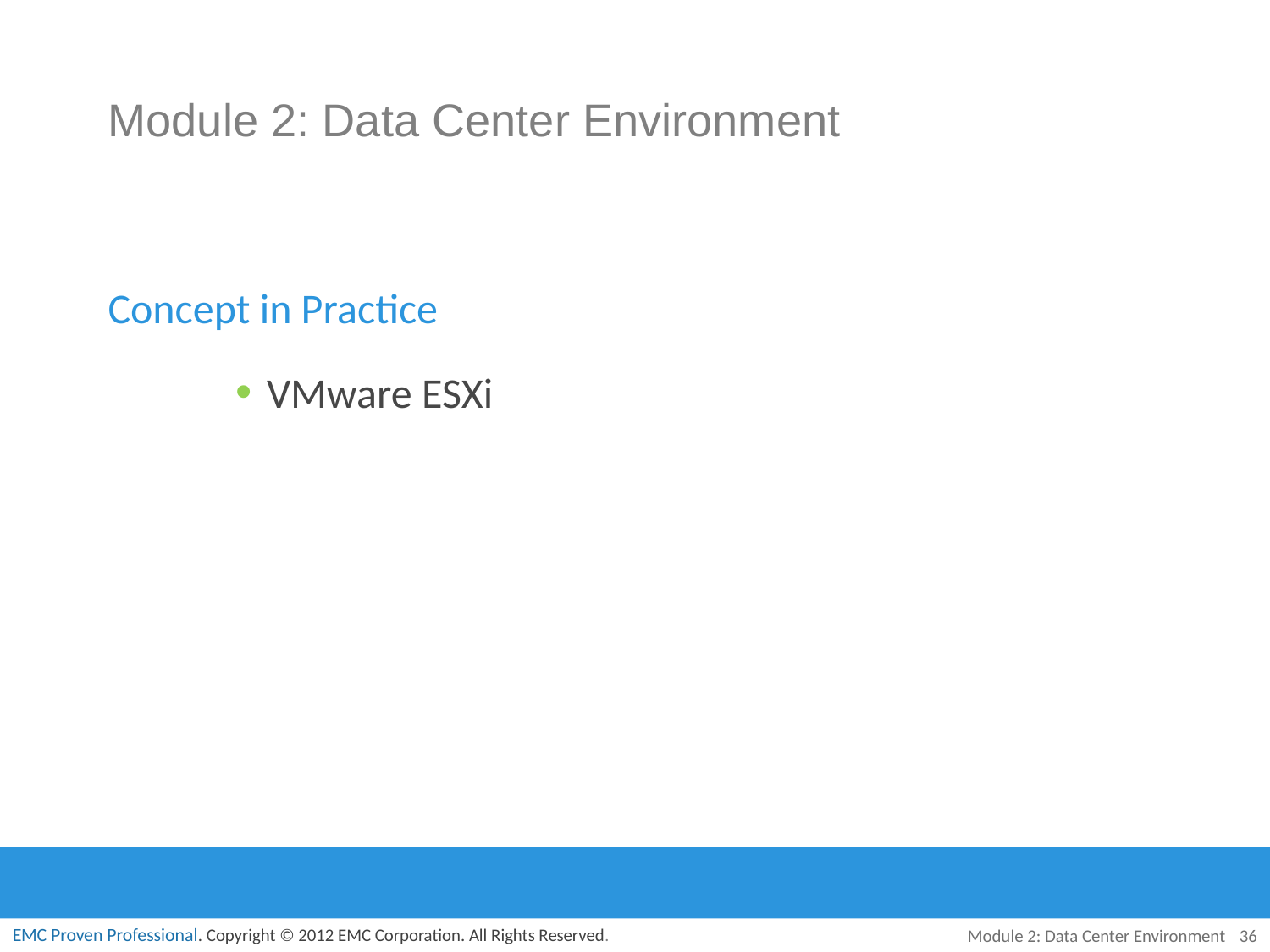

# Module 2: Data Center Environment
Concept in Practice

VMware ESXi
Module 2: Data Center Environment
36